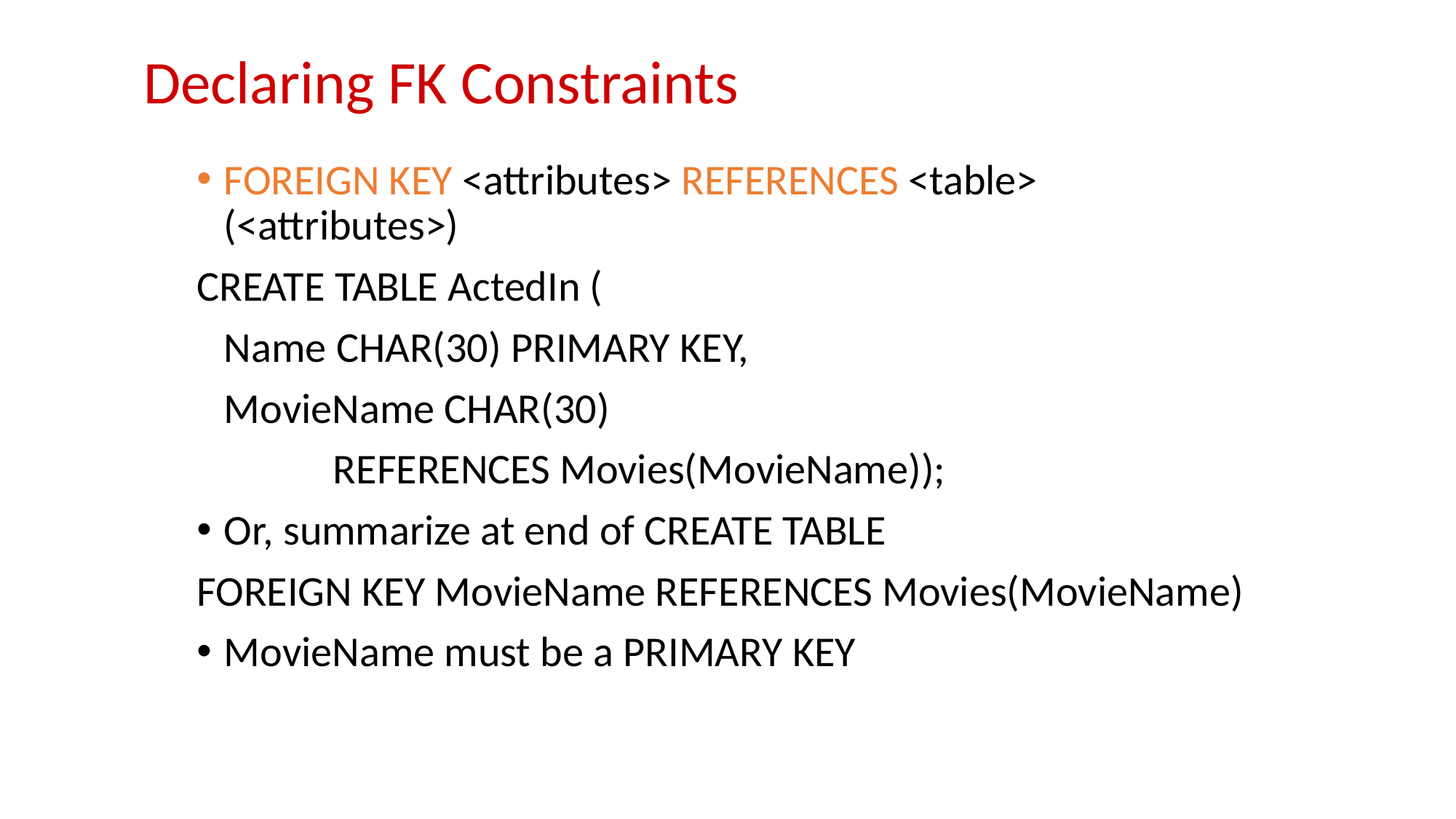

# Declaring FK Constraints
FOREIGN KEY <attributes> REFERENCES <table> (<attributes>)
CREATE TABLE ActedIn (
	Name CHAR(30) PRIMARY KEY,
	MovieName CHAR(30)
		REFERENCES Movies(MovieName));
Or, summarize at end of CREATE TABLE
FOREIGN KEY MovieName REFERENCES Movies(MovieName)
MovieName must be a PRIMARY KEY